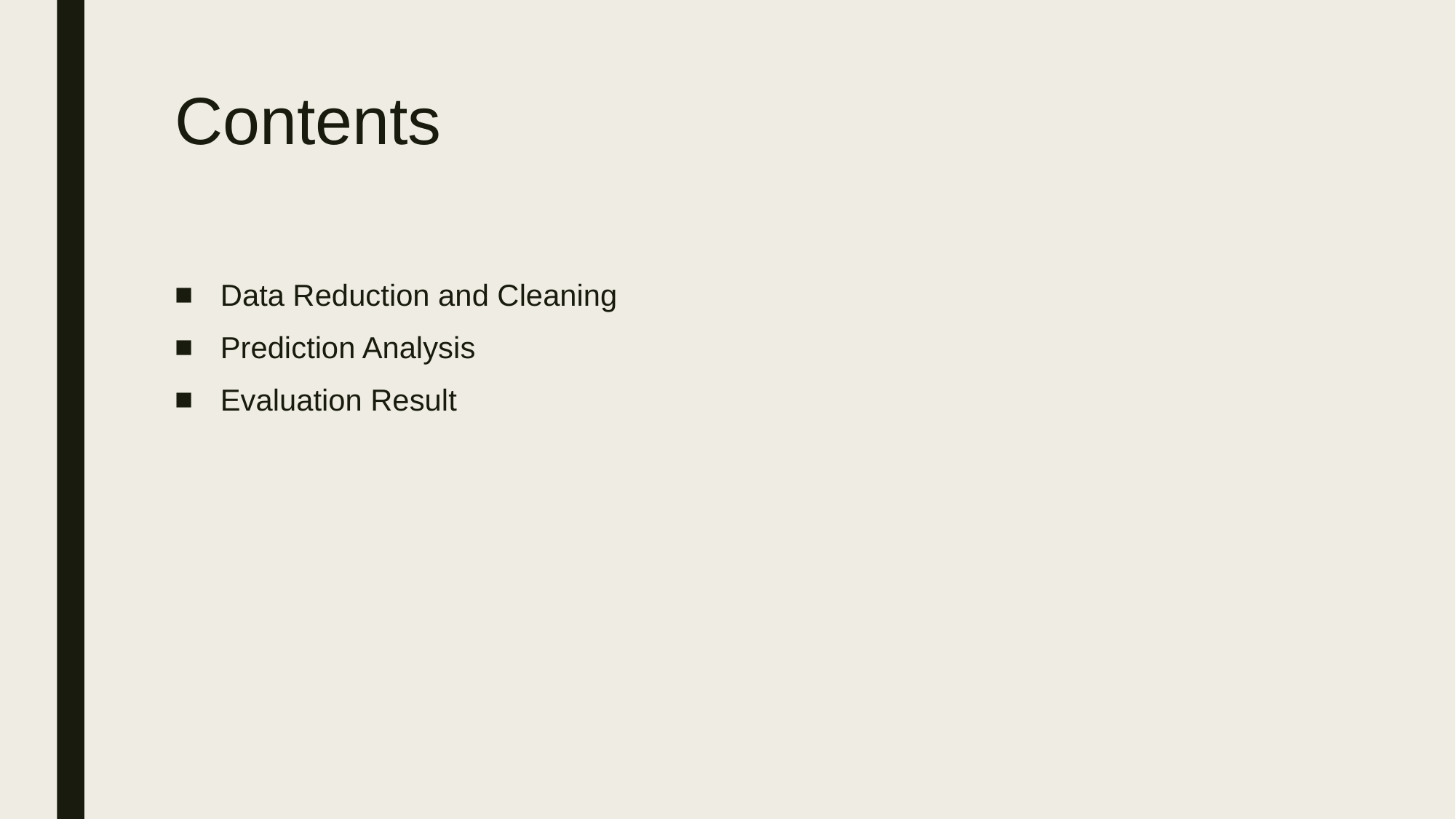

# Contents
Data Reduction and Cleaning
Prediction Analysis
Evaluation Result